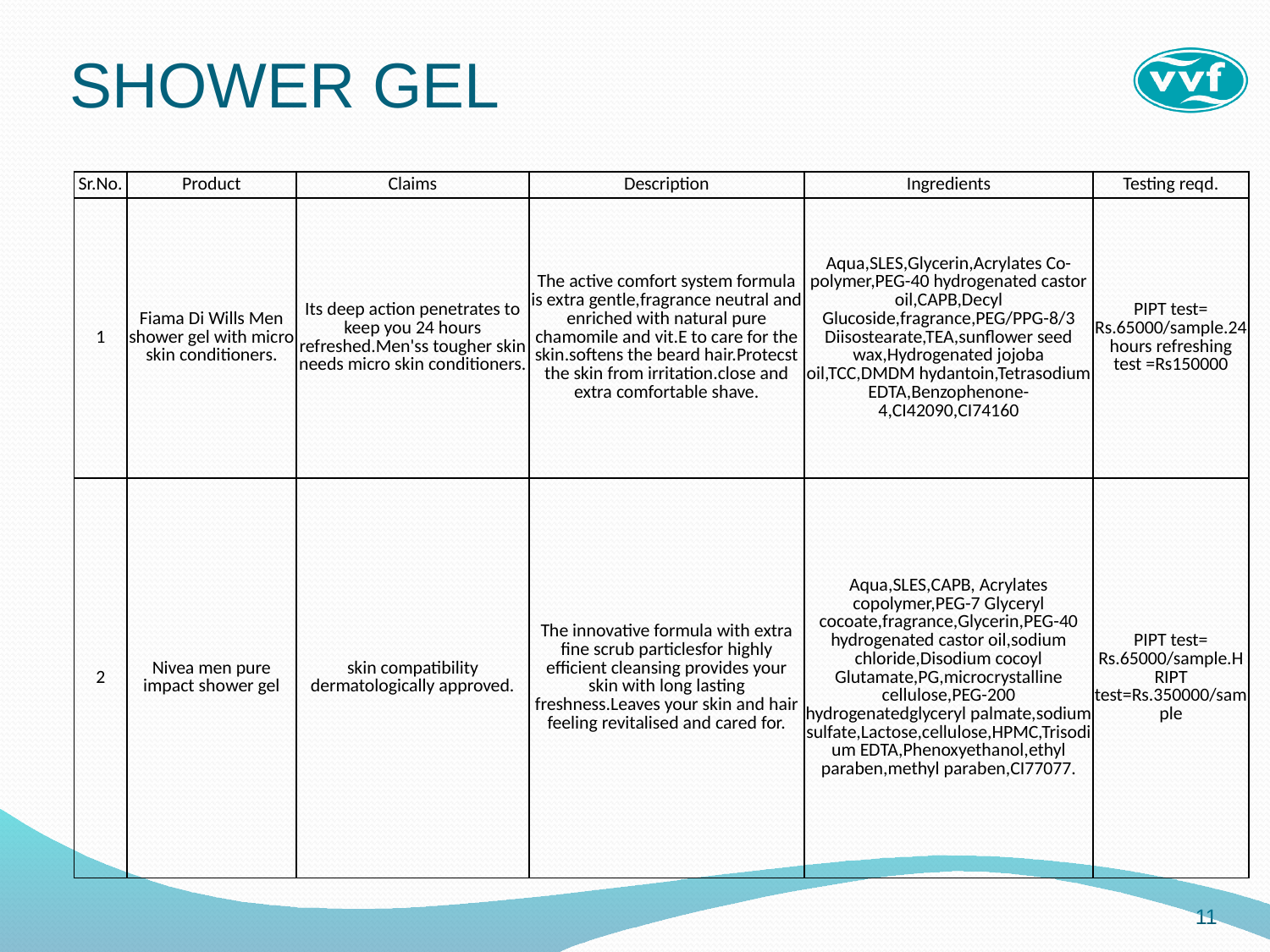

# SHOWER GEL
| Sr.No. | Product | Claims | Description | Ingredients | Testing reqd. |
| --- | --- | --- | --- | --- | --- |
| 1 | Fiama Di Wills Men shower gel with micro skin conditioners. | Its deep action penetrates to keep you 24 hours refreshed.Men'ss tougher skin needs micro skin conditioners. | The active comfort system formula is extra gentle,fragrance neutral and enriched with natural pure chamomile and vit.E to care for the skin.softens the beard hair.Protecst the skin from irritation.close and extra comfortable shave. | Aqua,SLES,Glycerin,Acrylates Co-polymer,PEG-40 hydrogenated castor oil,CAPB,Decyl Glucoside,fragrance,PEG/PPG-8/3 Diisostearate,TEA,sunflower seed wax,Hydrogenated jojoba oil,TCC,DMDM hydantoin,Tetrasodium EDTA,Benzophenone-4,CI42090,CI74160 | PIPT test= Rs.65000/sample.24 hours refreshing test =Rs150000 |
| 2 | Nivea men pure impact shower gel | skin compatibility dermatologically approved. | The innovative formula with extra fine scrub particlesfor highly efficient cleansing provides your skin with long lasting freshness.Leaves your skin and hair feeling revitalised and cared for. | Aqua,SLES,CAPB, Acrylates copolymer,PEG-7 Glyceryl cocoate,fragrance,Glycerin,PEG-40 hydrogenated castor oil,sodium chloride,Disodium cocoyl Glutamate,PG,microcrystalline cellulose,PEG-200 hydrogenatedglyceryl palmate,sodium sulfate,Lactose,cellulose,HPMC,Trisodium EDTA,Phenoxyethanol,ethyl paraben,methyl paraben,CI77077. | PIPT test= Rs.65000/sample.HRIPT test=Rs.350000/sample |
11